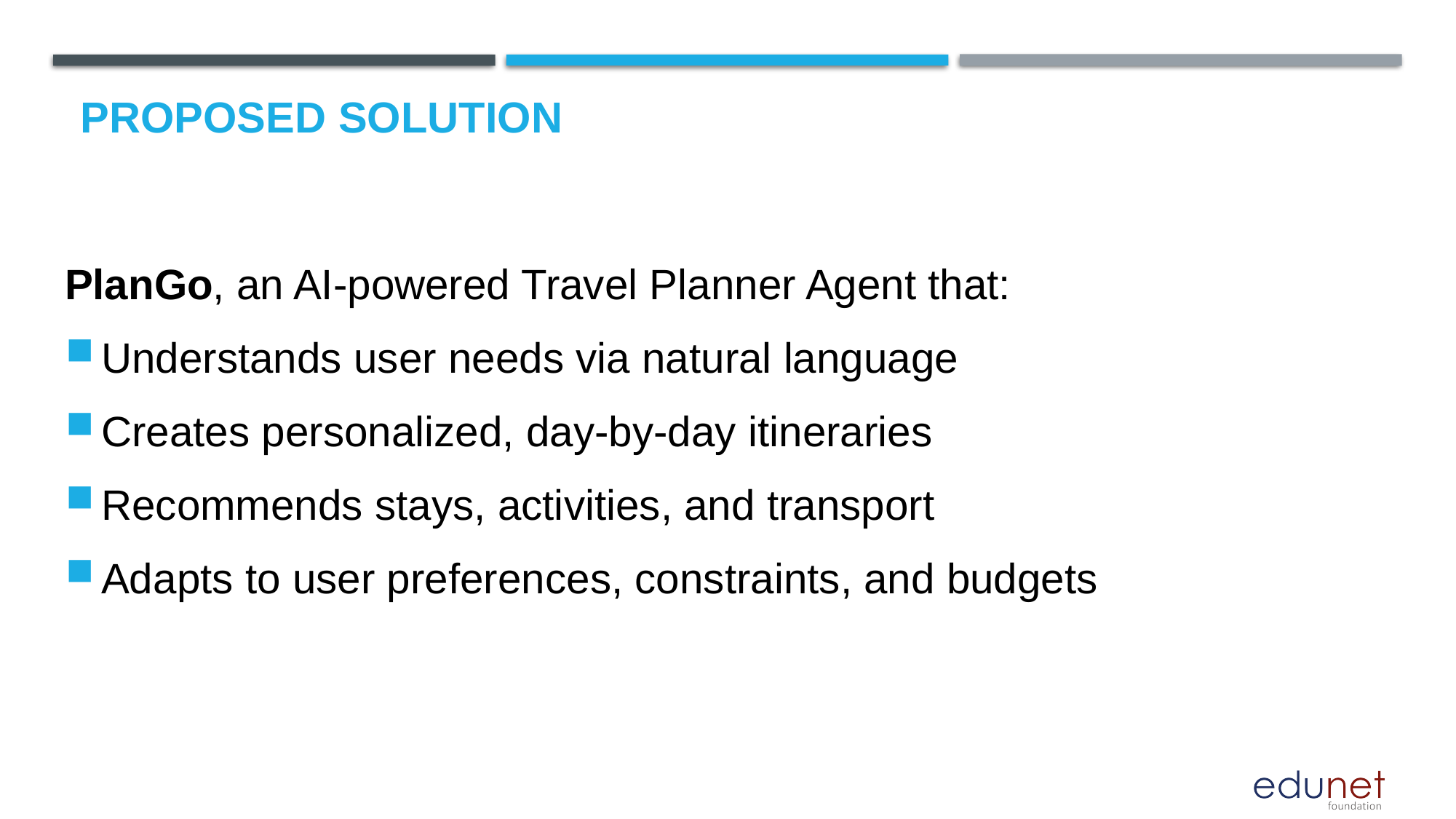

# Proposed Solution
PlanGo, an AI-powered Travel Planner Agent that:
Understands user needs via natural language
Creates personalized, day-by-day itineraries
Recommends stays, activities, and transport
Adapts to user preferences, constraints, and budgets